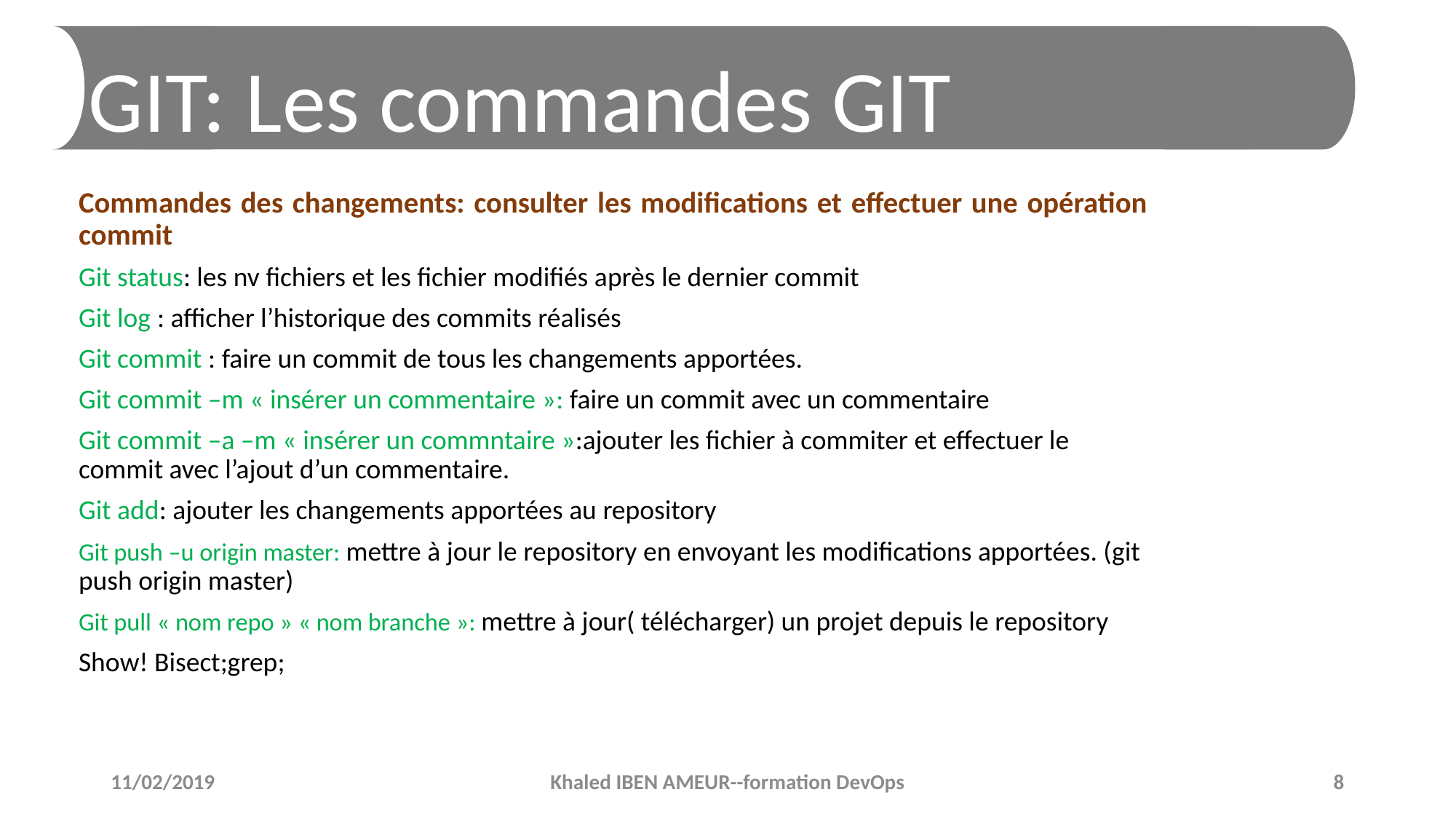

# GIT: Les commandes GIT
Commandes des changements: consulter les modifications et effectuer une opération commit
Git status: les nv fichiers et les fichier modifiés après le dernier commit
Git log : afficher l’historique des commits réalisés
Git commit : faire un commit de tous les changements apportées.
Git commit –m « insérer un commentaire »: faire un commit avec un commentaire
Git commit –a –m « insérer un commntaire »:ajouter les fichier à commiter et effectuer le commit avec l’ajout d’un commentaire.
Git add: ajouter les changements apportées au repository
Git push –u origin master: mettre à jour le repository en envoyant les modifications apportées. (git push origin master)
Git pull « nom repo » « nom branche »: mettre à jour( télécharger) un projet depuis le repository
Show! Bisect;grep;
11/02/2019
Khaled IBEN AMEUR--formation DevOps
8